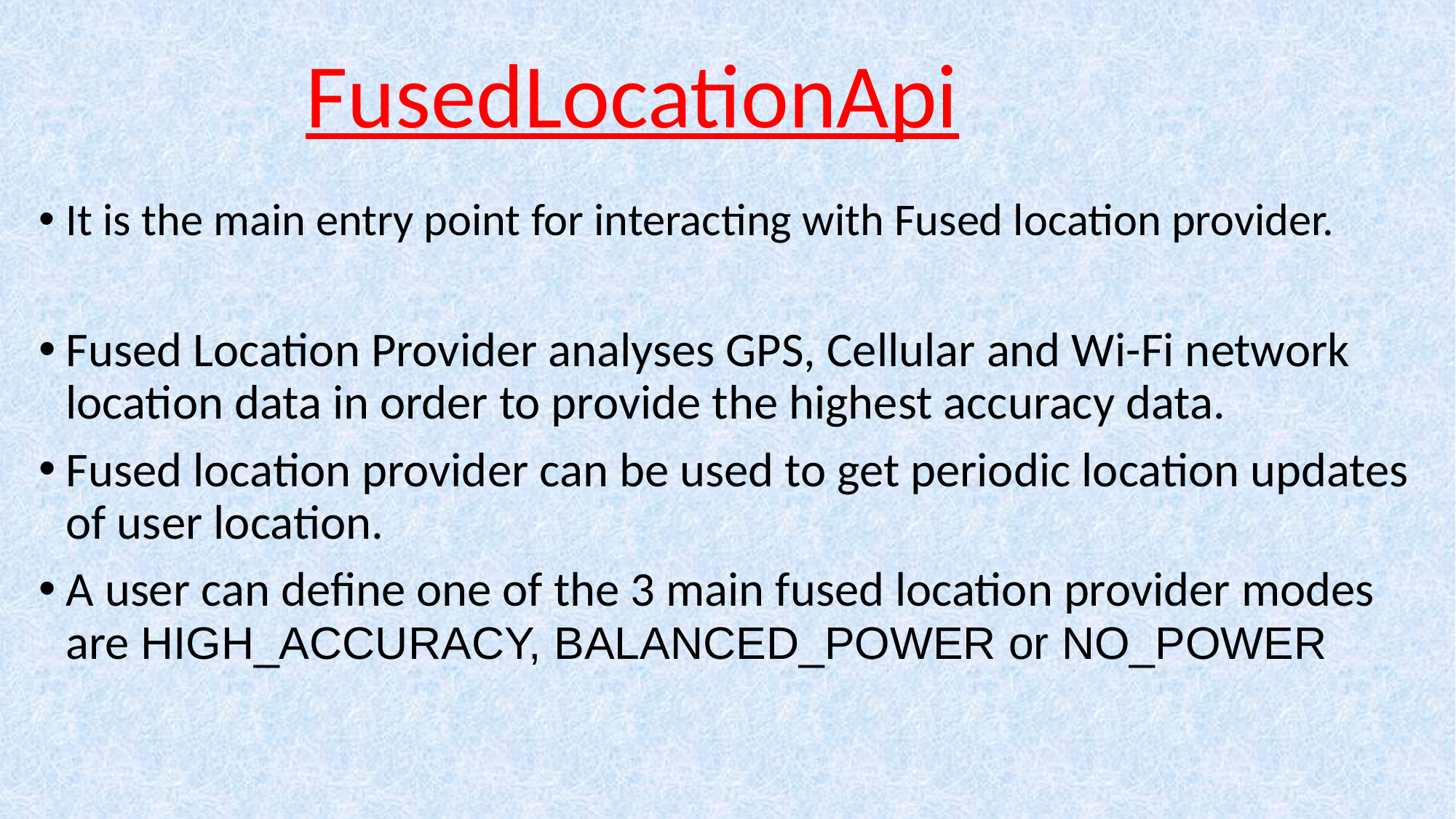

# FusedLocationApi
It is the main entry point for interacting with Fused location provider.

Fused Location Provider analyses GPS, Cellular and Wi-Fi network location data in order to provide the highest accuracy data.
Fused location provider can be used to get periodic location updates of user location.
A user can define one of the 3 main fused location provider modes are HIGH_ACCURACY, BALANCED_POWER or NO_POWER